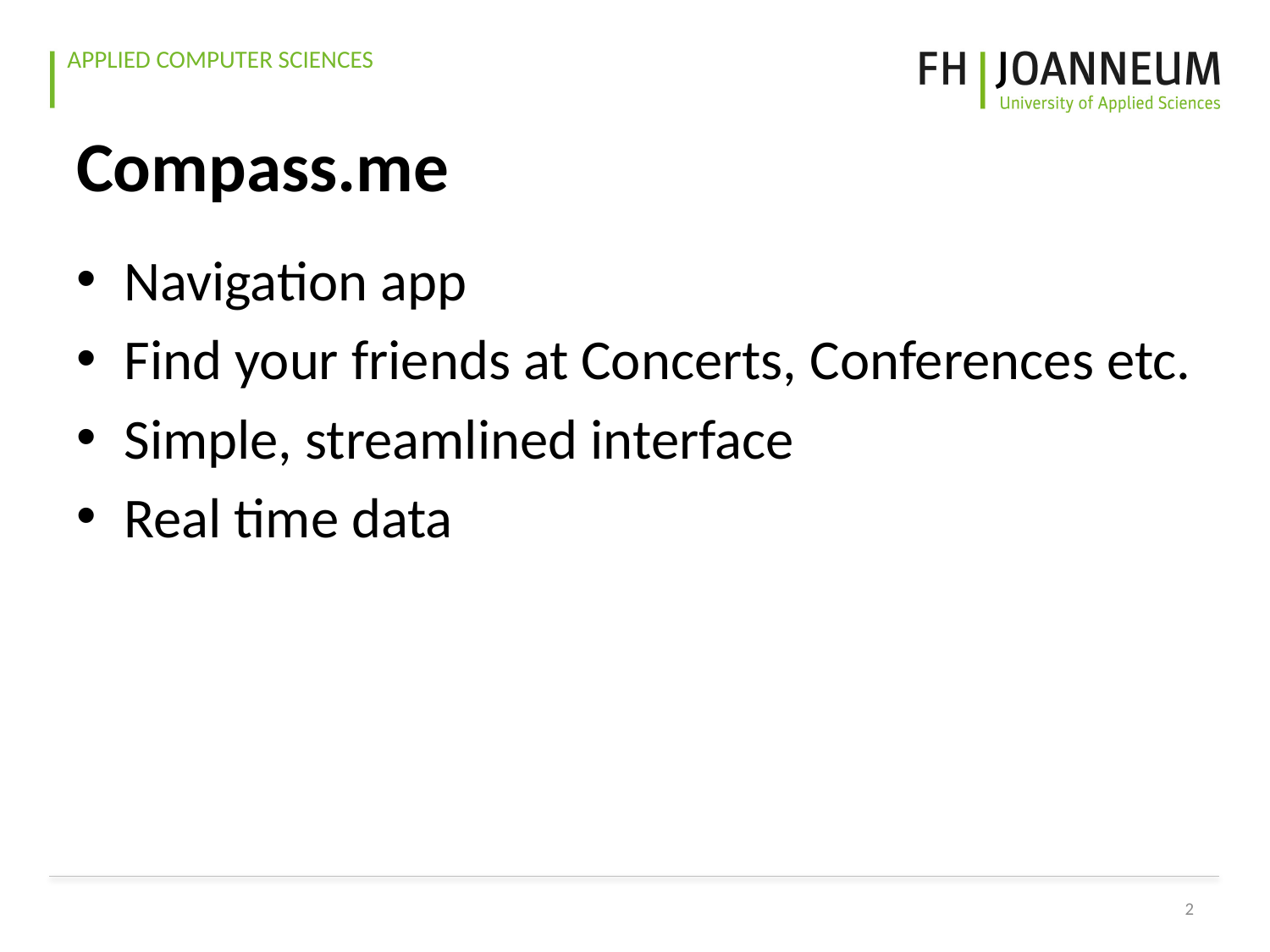

# Compass.me
Navigation app
Find your friends at Concerts, Conferences etc.
Simple, streamlined interface
Real time data
2